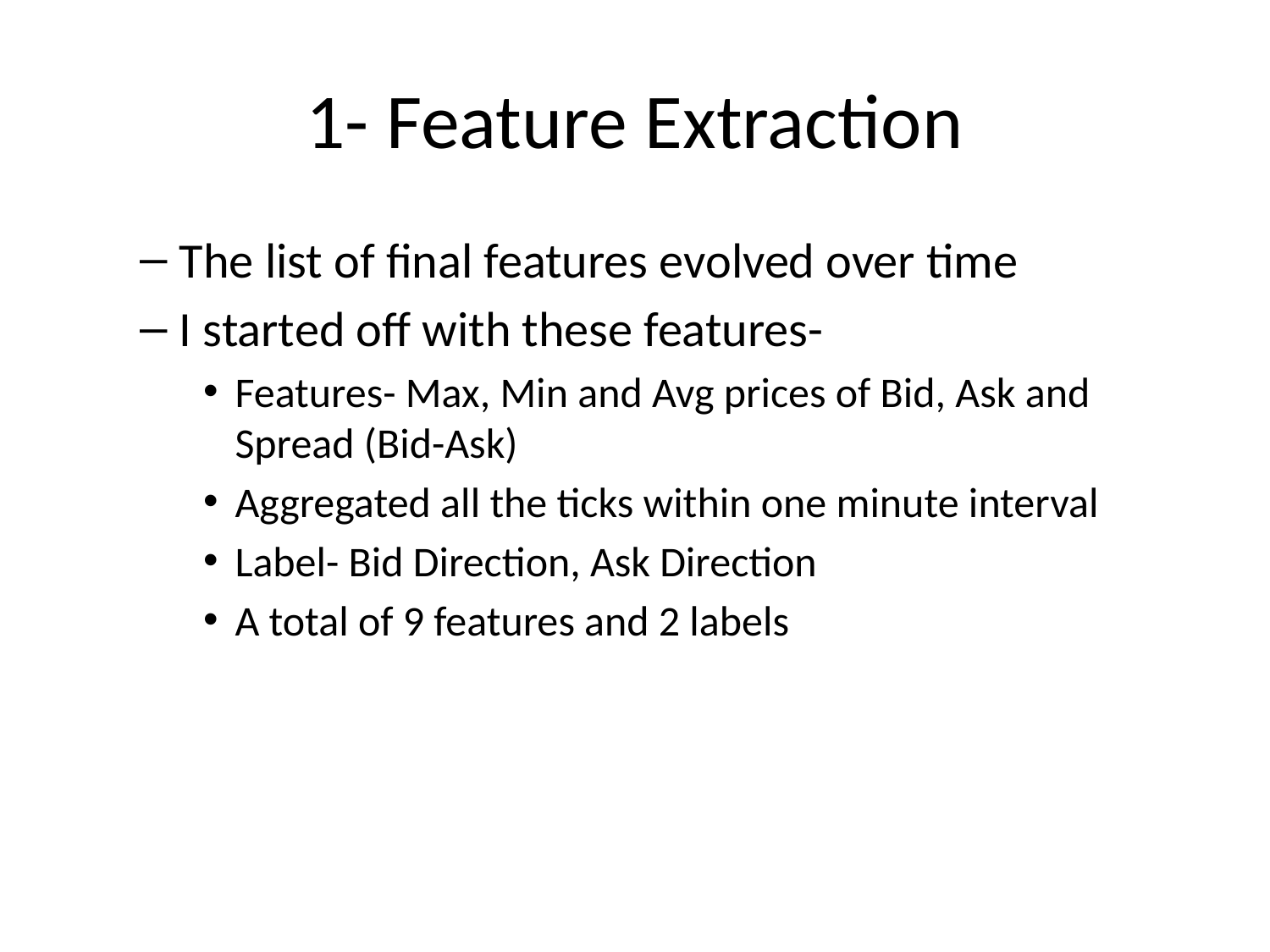

# 1- Feature Extraction
The list of final features evolved over time
I started off with these features-
Features- Max, Min and Avg prices of Bid, Ask and Spread (Bid-Ask)
Aggregated all the ticks within one minute interval
Label- Bid Direction, Ask Direction
A total of 9 features and 2 labels